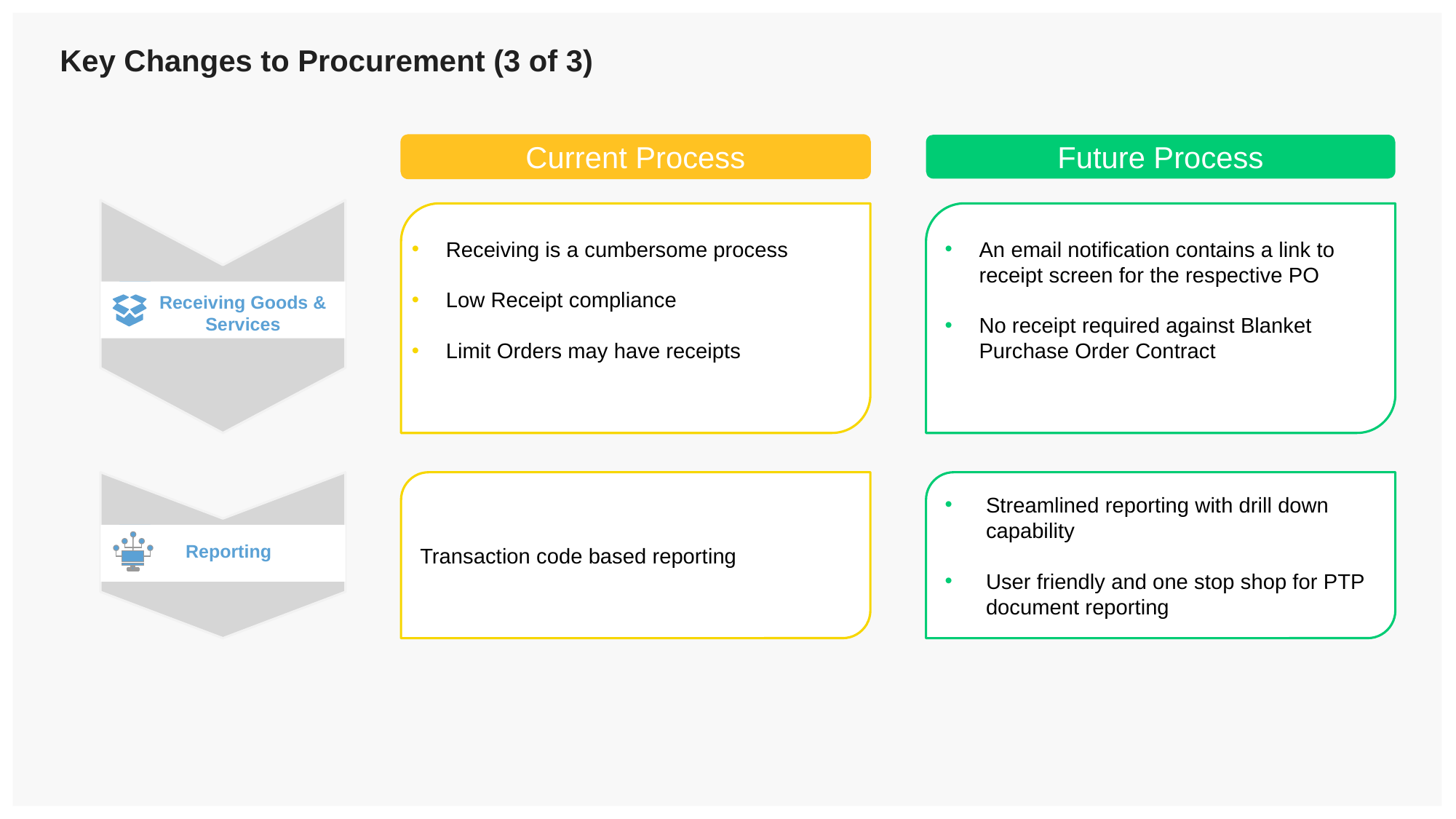

Key Changes to Procurement (3 of 3)
Current Process
Future Process

Receiving is a cumbersome process

Low Receipt compliance

Limit Orders may have receipts

An email notification contains a link to receipt screen for the respective PO

No receipt required against Blanket Purchase Order Contract

Receiving Goods & Services

Transaction code based reporting

Streamlined reporting with drill down capability

User friendly and one stop shop for PTP document reporting

Reporting